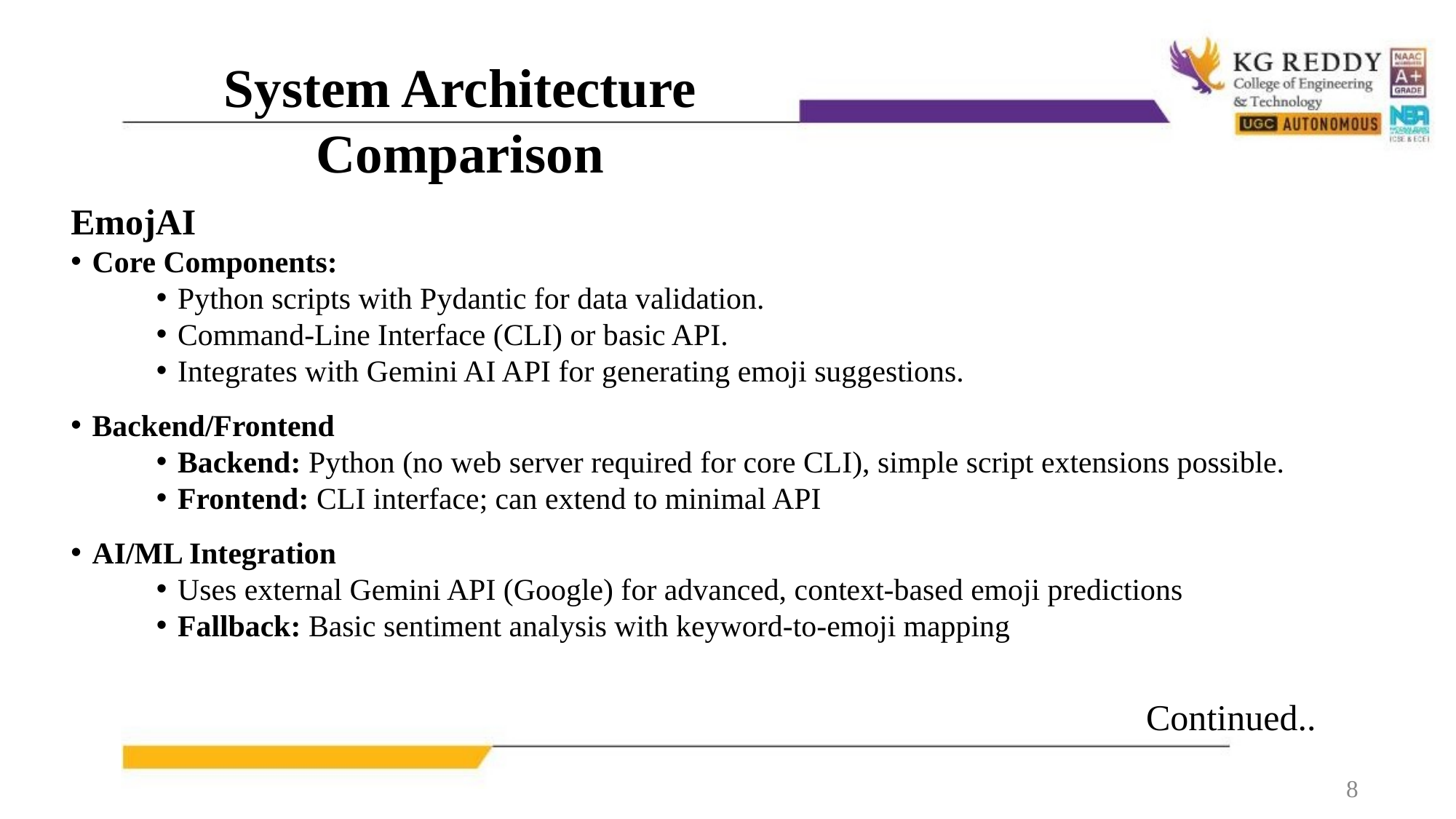

# System Architecture Comparison
EmojAI
Core Components:
Python scripts with Pydantic for data validation.
Command-Line Interface (CLI) or basic API.
Integrates with Gemini AI API for generating emoji suggestions.
Backend/Frontend
Backend: Python (no web server required for core CLI), simple script extensions possible.
Frontend: CLI interface; can extend to minimal API
AI/ML Integration
Uses external Gemini API (Google) for advanced, context-based emoji predictions
Fallback: Basic sentiment analysis with keyword-to-emoji mapping
Continued..
8